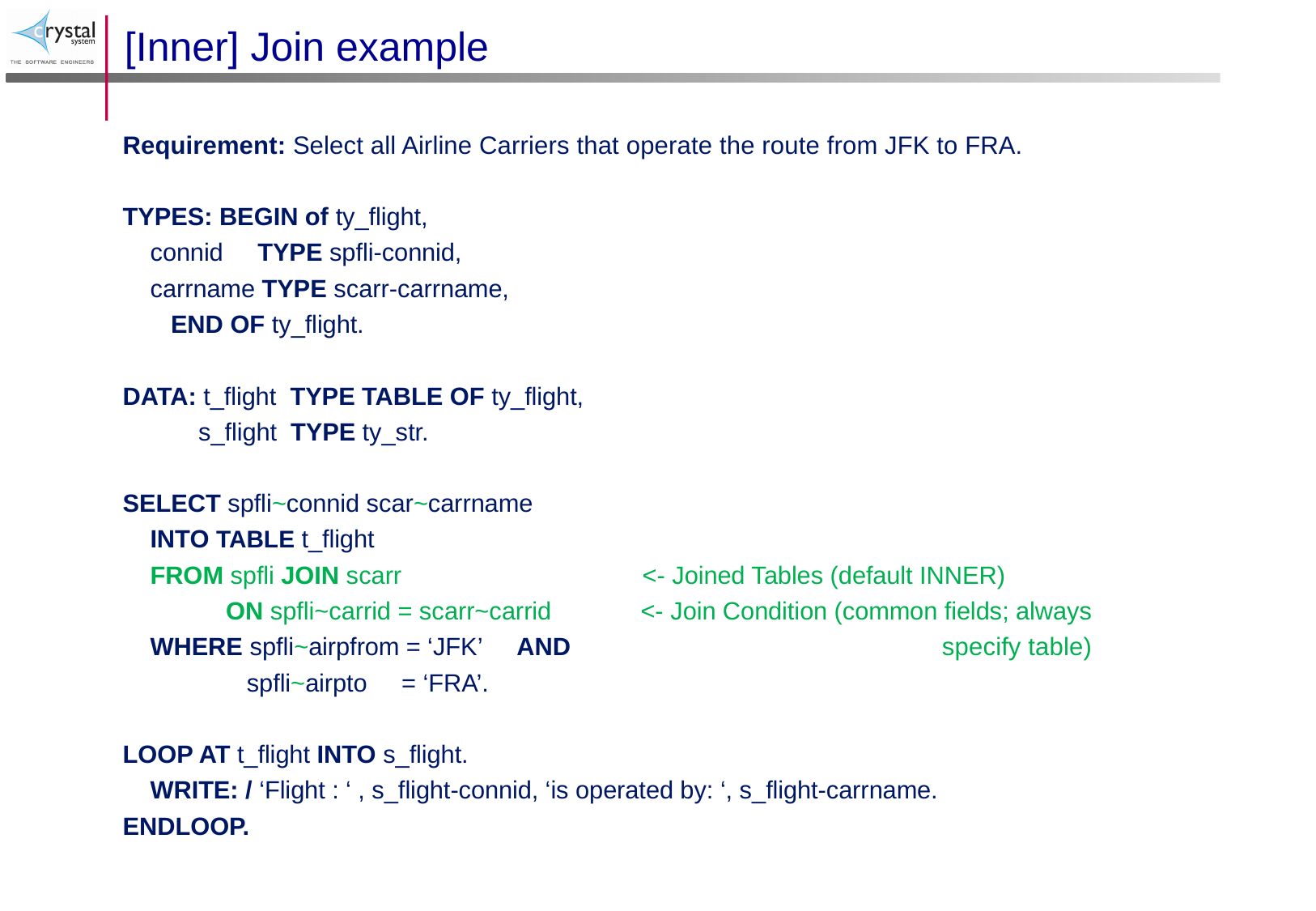

[Inner] Join example
Requirement: Select all Airline Carriers that operate the route from JFK to FRA.

TYPES: BEGIN of ty_flight,
			connid     TYPE spfli-connid,
			carrname TYPE scarr-carrname,
		   END OF ty_flight.

DATA: t_flight  TYPE TABLE OF ty_flight,
           s_flight  TYPE ty_str.

SELECT spfli~connid scar~carrname
	INTO TABLE t_flight
	FROM spfli JOIN scarr                                   <- Joined Tables (default INNER)
               ON spfli~carrid = scarr~carrid             <- Join Condition (common fields; always
    WHERE spfli~airpfrom = ‘JFK’     AND                                                      specify table)
                  spfli~airpto     = ‘FRA’.

LOOP AT t_flight INTO s_flight.
	WRITE: / ‘Flight : ‘ , s_flight-connid, ‘is operated by: ‘, s_flight-carrname.
ENDLOOP.